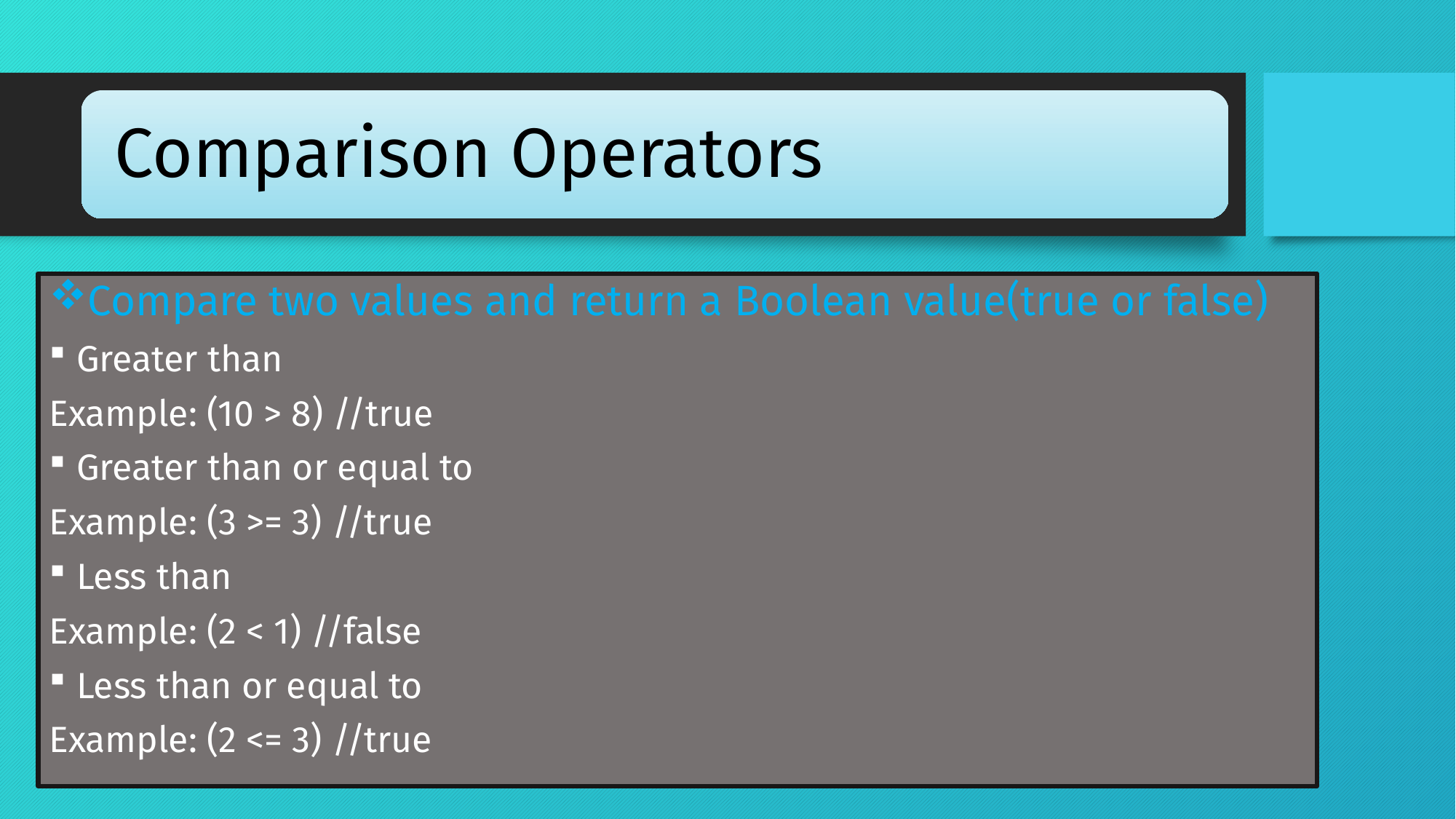

Comparison Operators
Compare two values and return a Boolean value(true or false)
Greater than
Example: (10 > 8) //true
Greater than or equal to
Example: (3 >= 3) //true
Less than
Example: (2 < 1) //false
Less than or equal to
Example: (2 <= 3) //true